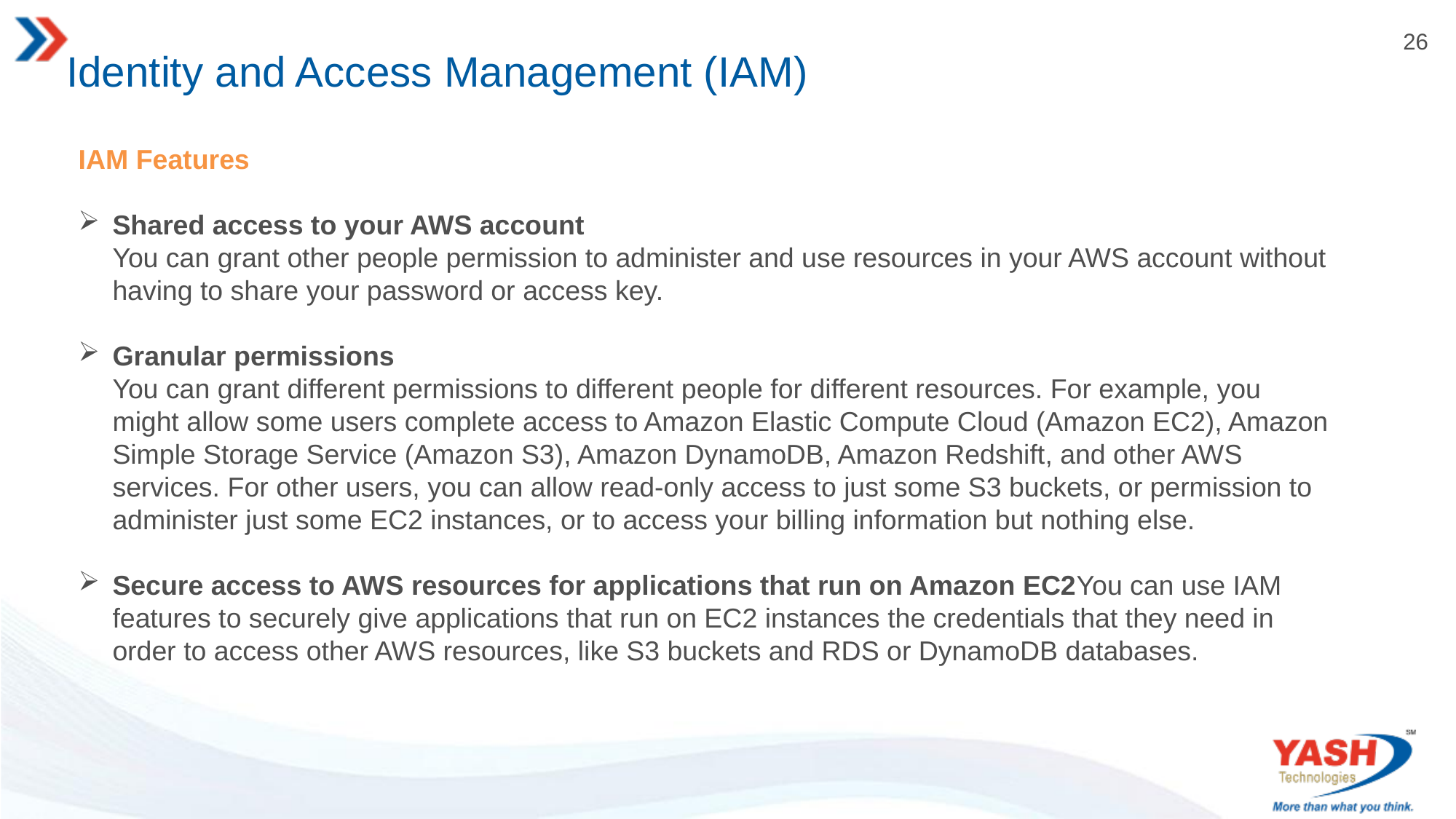

# Identity and Access Management (IAM)
IAM Features
Shared access to your AWS account
You can grant other people permission to administer and use resources in your AWS account without having to share your password or access key.
Granular permissions
You can grant different permissions to different people for different resources. For example, you might allow some users complete access to Amazon Elastic Compute Cloud (Amazon EC2), Amazon Simple Storage Service (Amazon S3), Amazon DynamoDB, Amazon Redshift, and other AWS services. For other users, you can allow read-only access to just some S3 buckets, or permission to administer just some EC2 instances, or to access your billing information but nothing else.
Secure access to AWS resources for applications that run on Amazon EC2You can use IAM features to securely give applications that run on EC2 instances the credentials that they need in order to access other AWS resources, like S3 buckets and RDS or DynamoDB databases.